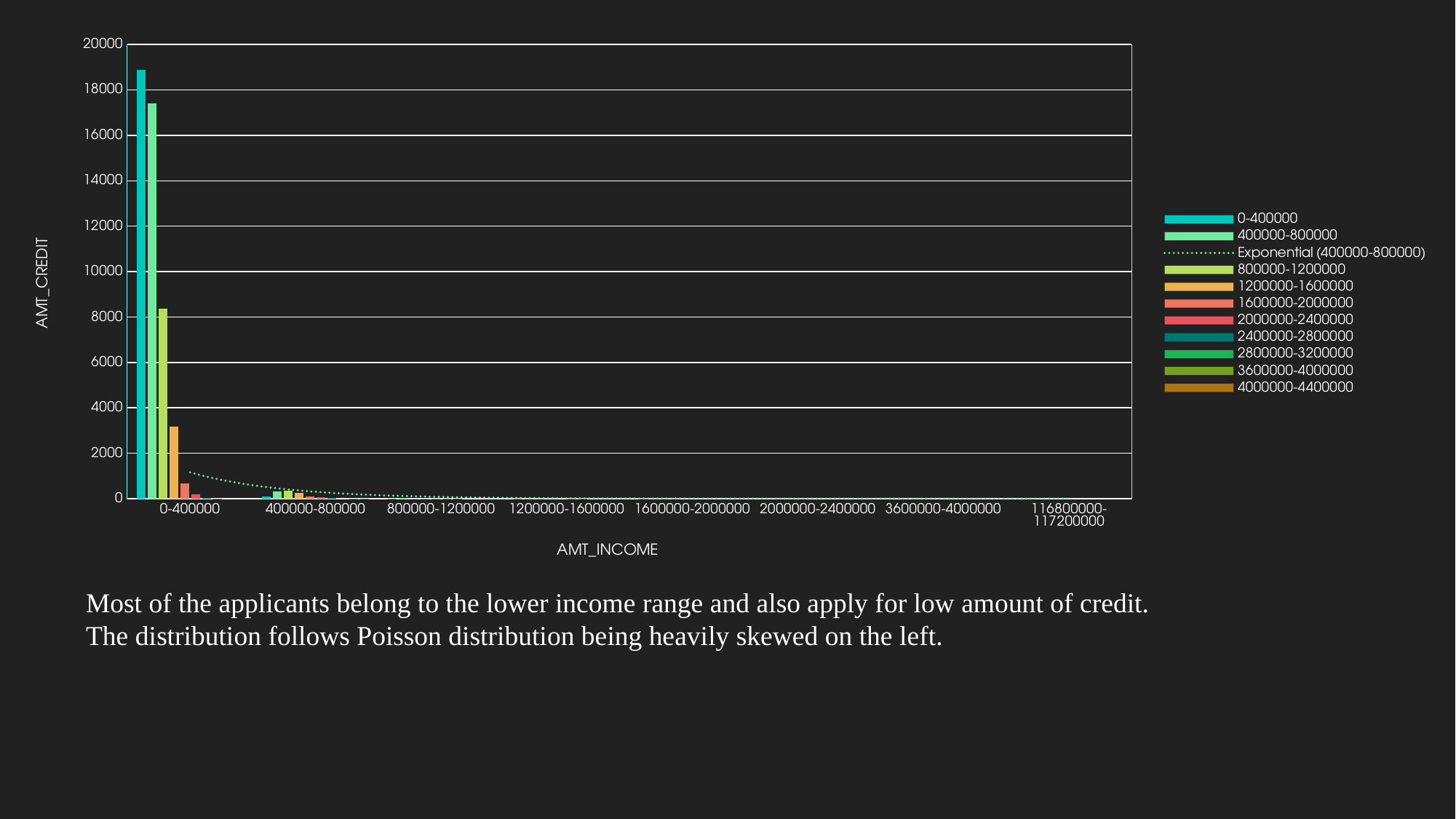

### Chart

| Category | 0-400000 | 400000-800000 | 800000-1200000 | 1200000-1600000 | 1600000-2000000 | 2000000-2400000 | 2400000-2800000 | 2800000-3200000 | 3600000-4000000 | 4000000-4400000 |
|---|---|---|---|---|---|---|---|---|---|---|
| 0-400000 | 18881.0 | 17394.0 | 8351.0 | 3169.0 | 670.0 | 185.0 | 42.0 | 4.0 | None | None |
| 400000-800000 | 110.0 | 333.0 | 338.0 | 259.0 | 84.0 | 61.0 | 18.0 | None | 1.0 | 2.0 |
| 800000-1200000 | 11.0 | 19.0 | 13.0 | 15.0 | 8.0 | 7.0 | 1.0 | None | None | None |
| 1200000-1600000 | 2.0 | 4.0 | 4.0 | None | None | 1.0 | 1.0 | None | None | None |
| 1600000-2000000 | 1.0 | 1.0 | 1.0 | 1.0 | None | None | None | None | None | None |
| 2000000-2400000 | None | 1.0 | 2.0 | 1.0 | None | None | None | None | None | None |
| 3600000-4000000 | None | None | 1.0 | 1.0 | None | None | None | None | None | None |
| 116800000-117200000 | None | 1.0 | None | None | None | None | None | None | None | None |
Most of the applicants belong to the lower income range and also apply for low amount of credit.
The distribution follows Poisson distribution being heavily skewed on the left.